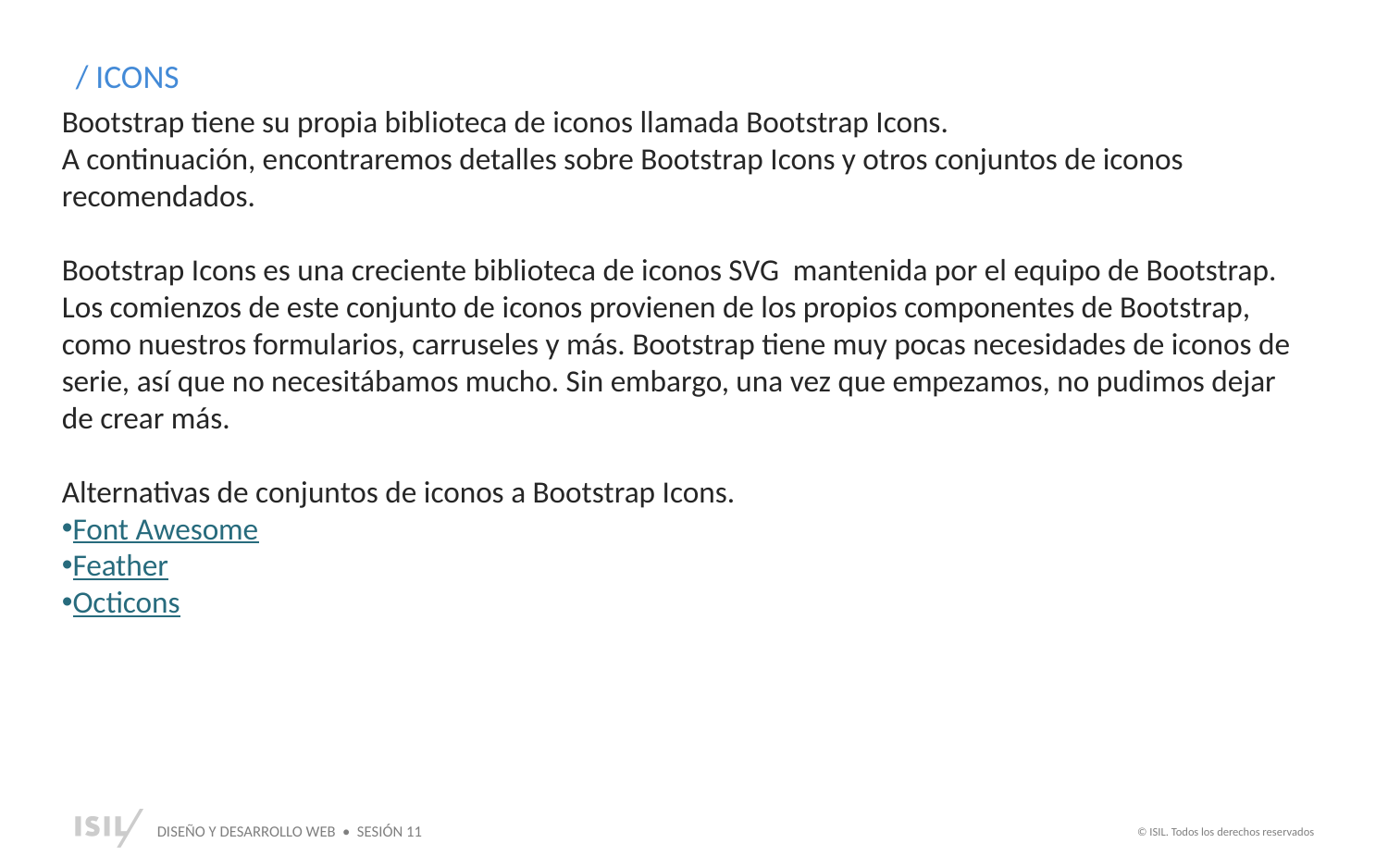

/ ICONS
Bootstrap tiene su propia biblioteca de iconos llamada Bootstrap Icons.
A continuación, encontraremos detalles sobre Bootstrap Icons y otros conjuntos de iconos recomendados.

Bootstrap Icons es una creciente biblioteca de iconos SVG  mantenida por el equipo de Bootstrap. Los comienzos de este conjunto de iconos provienen de los propios componentes de Bootstrap, como nuestros formularios, carruseles y más. Bootstrap tiene muy pocas necesidades de iconos de serie, así que no necesitábamos mucho. Sin embargo, una vez que empezamos, no pudimos dejar de crear más.

Alternativas de conjuntos de iconos a Bootstrap Icons.
Font Awesome
Feather
Octicons